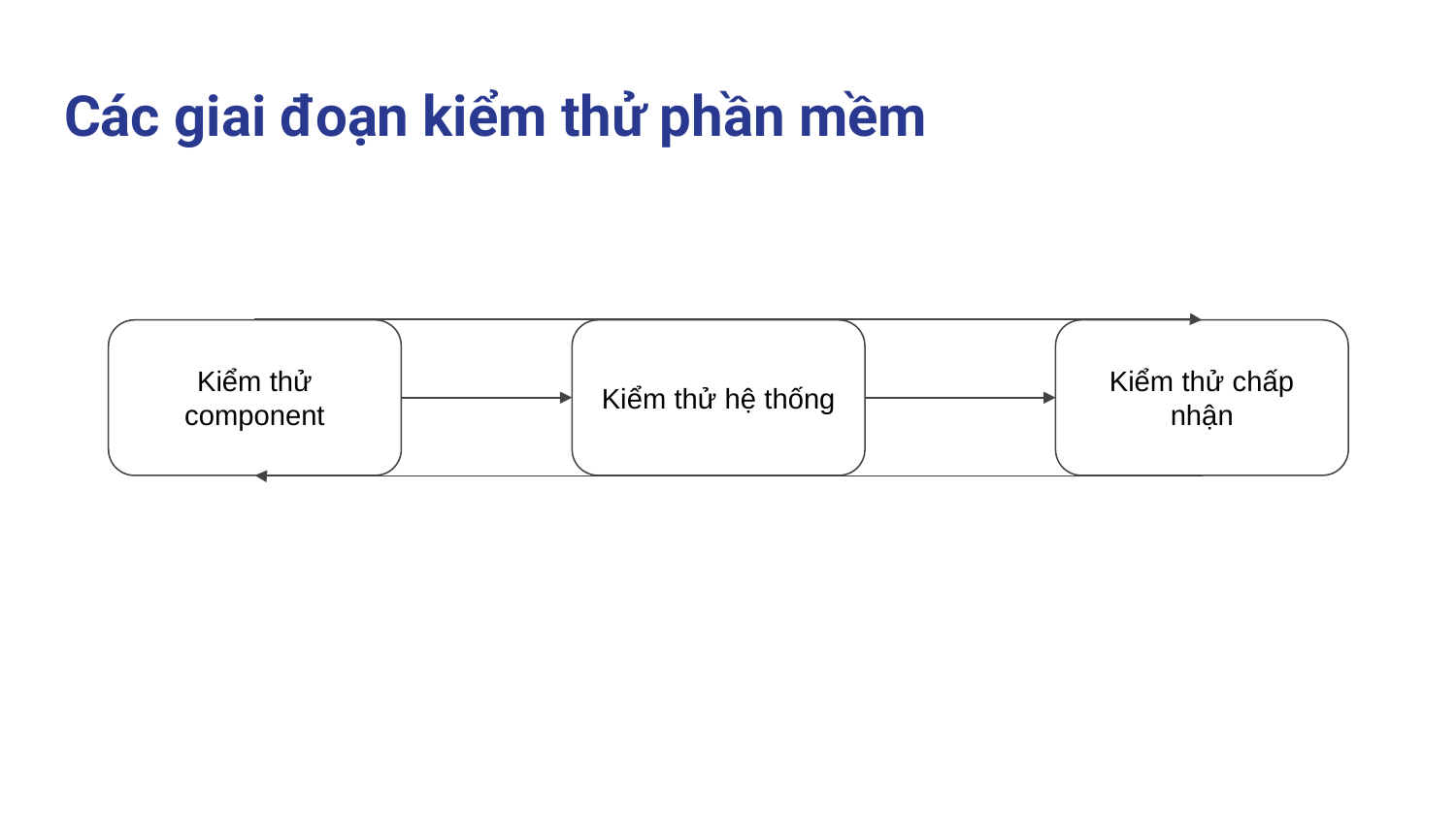

# Các giai đoạn kiểm thử phần mềm
Kiểm thử component
Kiểm thử hệ thống
Kiểm thử chấp nhận